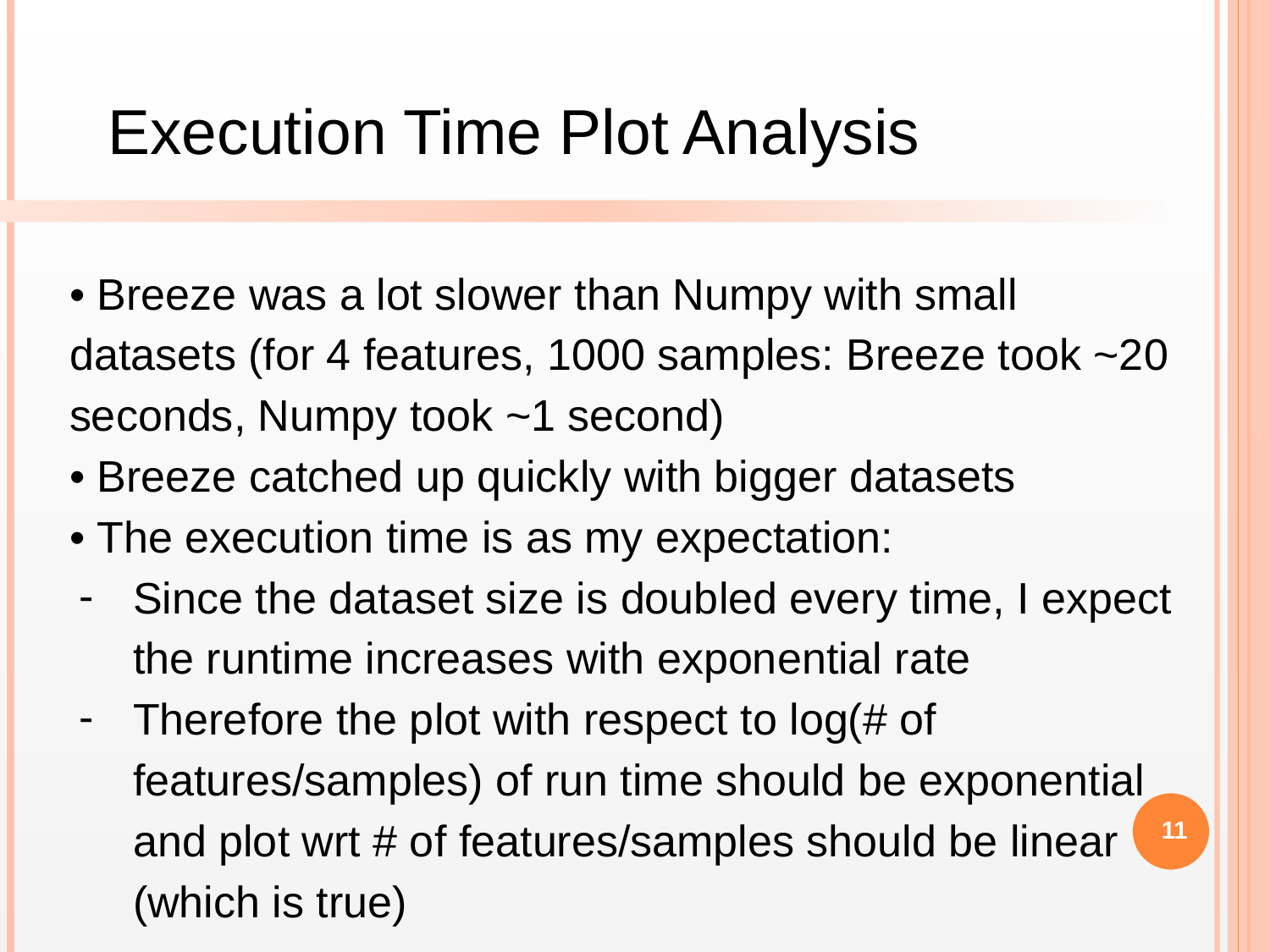

Execution Time Plot Analysis
• Breeze was a lot slower than Numpy with small datasets (for 4 features, 1000 samples: Breeze took ~20 seconds, Numpy took ~1 second)
• Breeze catched up quickly with bigger datasets
• The execution time is as my expectation:
Since the dataset size is doubled every time, I expect the runtime increases with exponential rate
Therefore the plot with respect to log(# of features/samples) of run time should be exponential and plot wrt # of features/samples should be linear (which is true)

11